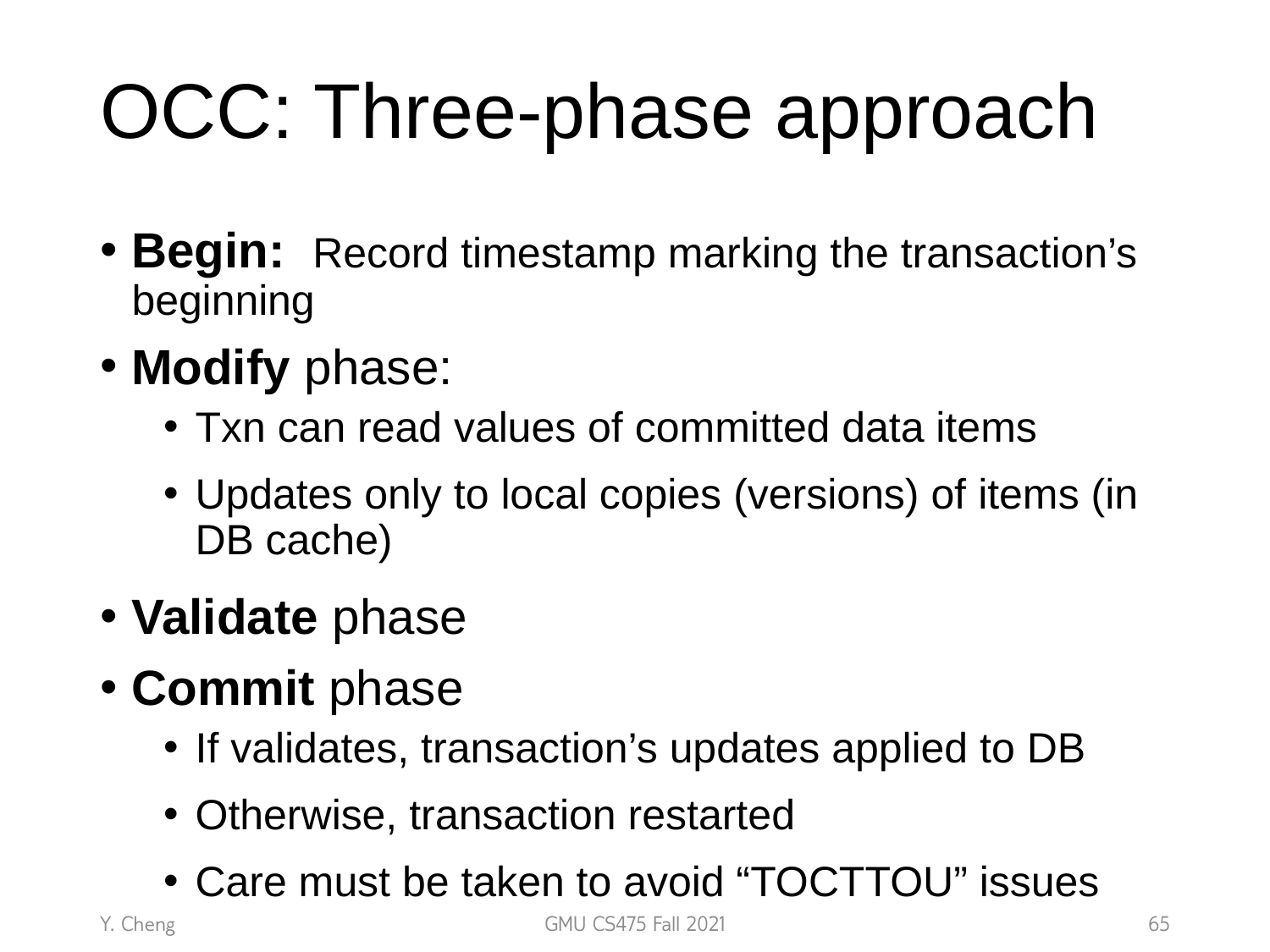

# OCC: Three-phase approach
Begin:  Record timestamp marking the transaction’s beginning
Modify phase:
Txn can read values of committed data items
Updates only to local copies (versions) of items (in DB cache)
Validate phase
Commit phase
If validates, transaction’s updates applied to DB
Otherwise, transaction restarted
Care must be taken to avoid “TOCTTOU” issues

Y. Cheng
GMU CS475 Fall 2021
65